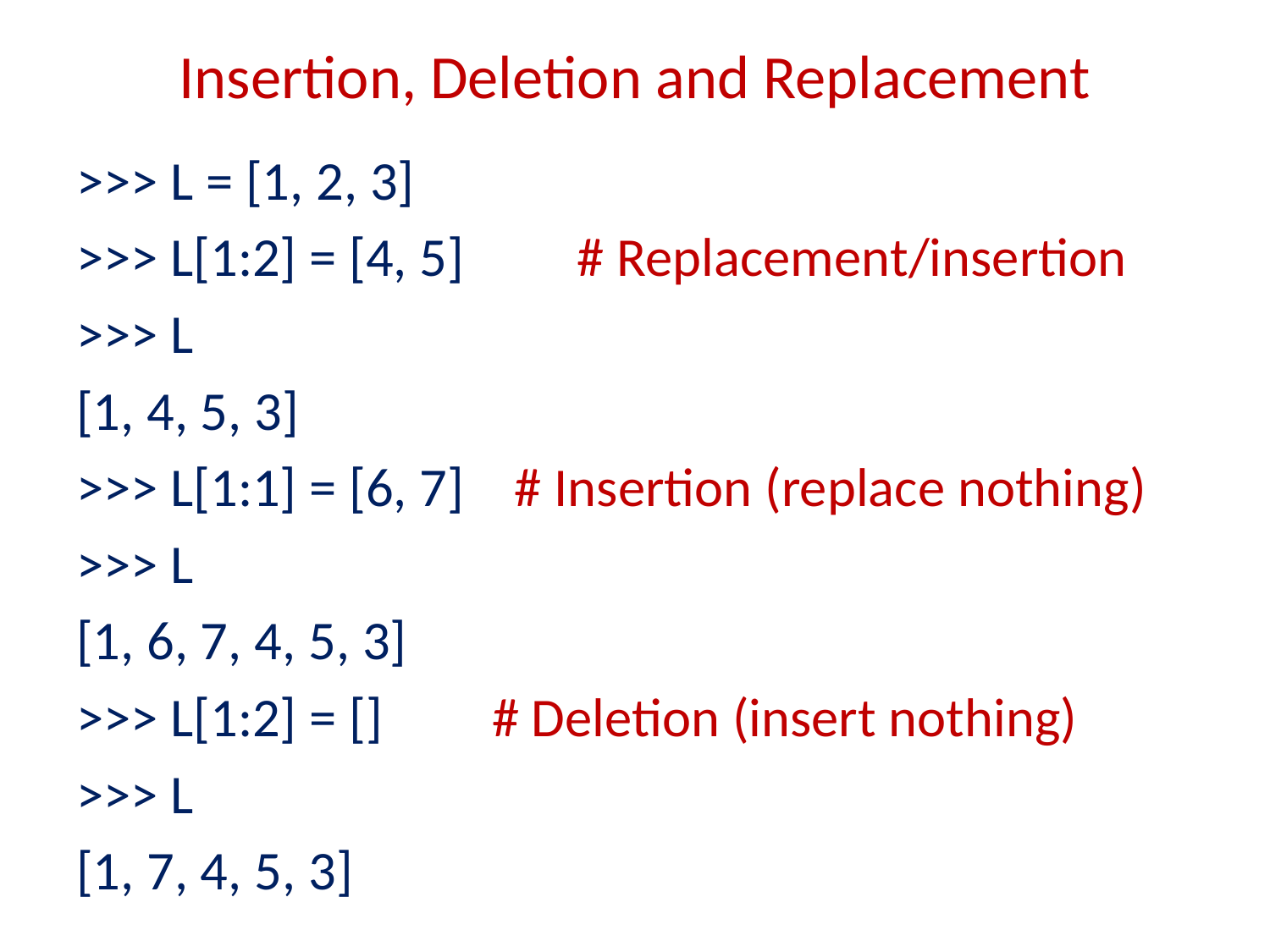

# Insertion, Deletion and Replacement
>>> L = [1, 2, 3]
>>> L[1:2] = [4, 5]         # Replacement/insertion
>>> L
[1, 4, 5, 3]
>>> L[1:1] = [6, 7]    # Insertion (replace nothing)
>>> L
[1, 6, 7, 4, 5, 3]
>>> L[1:2] = [] 		# Deletion (insert nothing)
>>> L
[1, 7, 4, 5, 3]